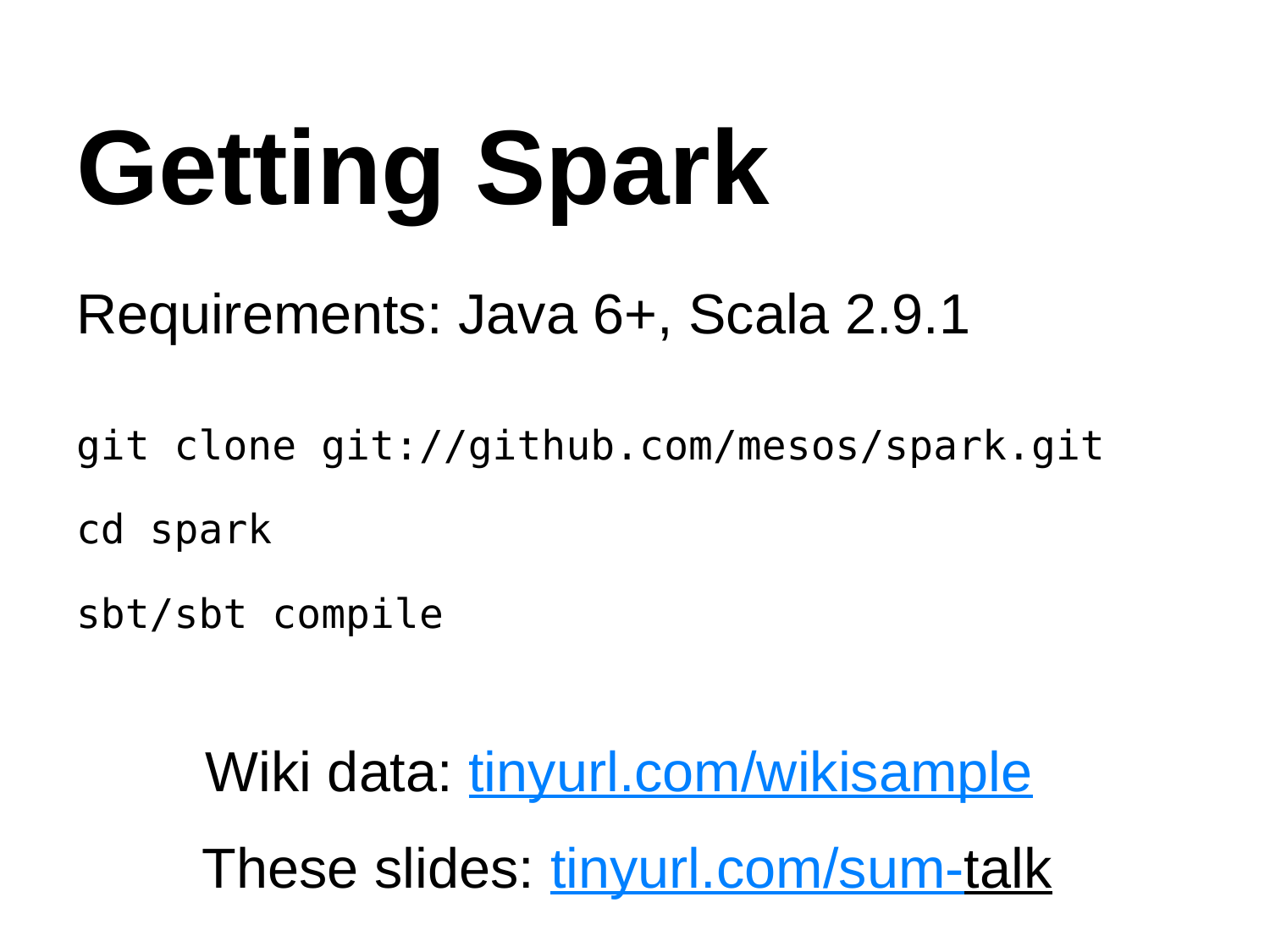

# Getting Spark
Requirements: Java 6+, Scala 2.9.1

git clone git://github.com/mesos/spark.git
cd spark
sbt/sbt compile
Wiki data: tinyurl.com/wikisample
These slides: tinyurl.com/sum-talk